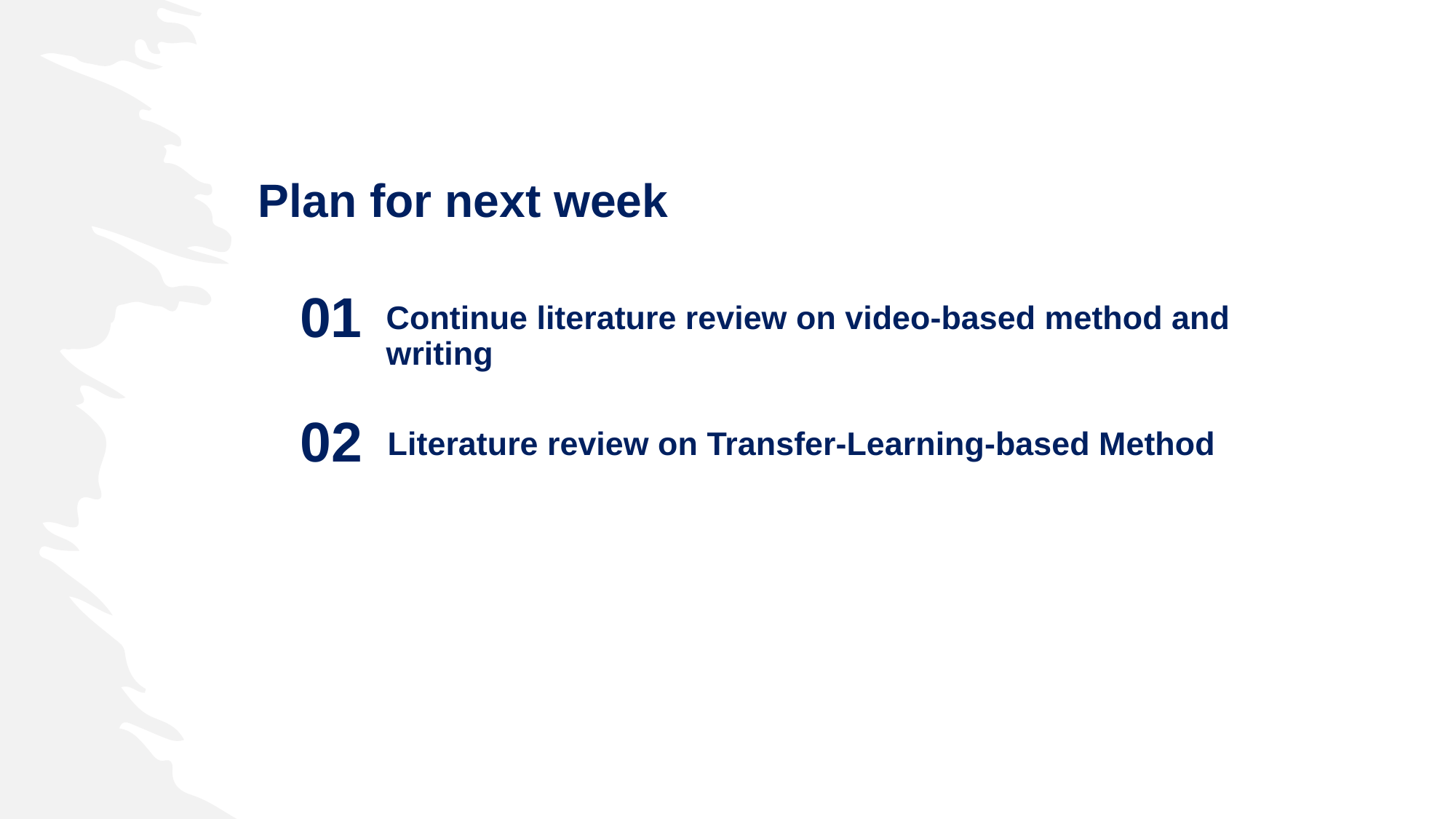

Plan for next week
01
Continue literature review on video-based method and writing
02
 Literature review on Transfer-Learning-based Method